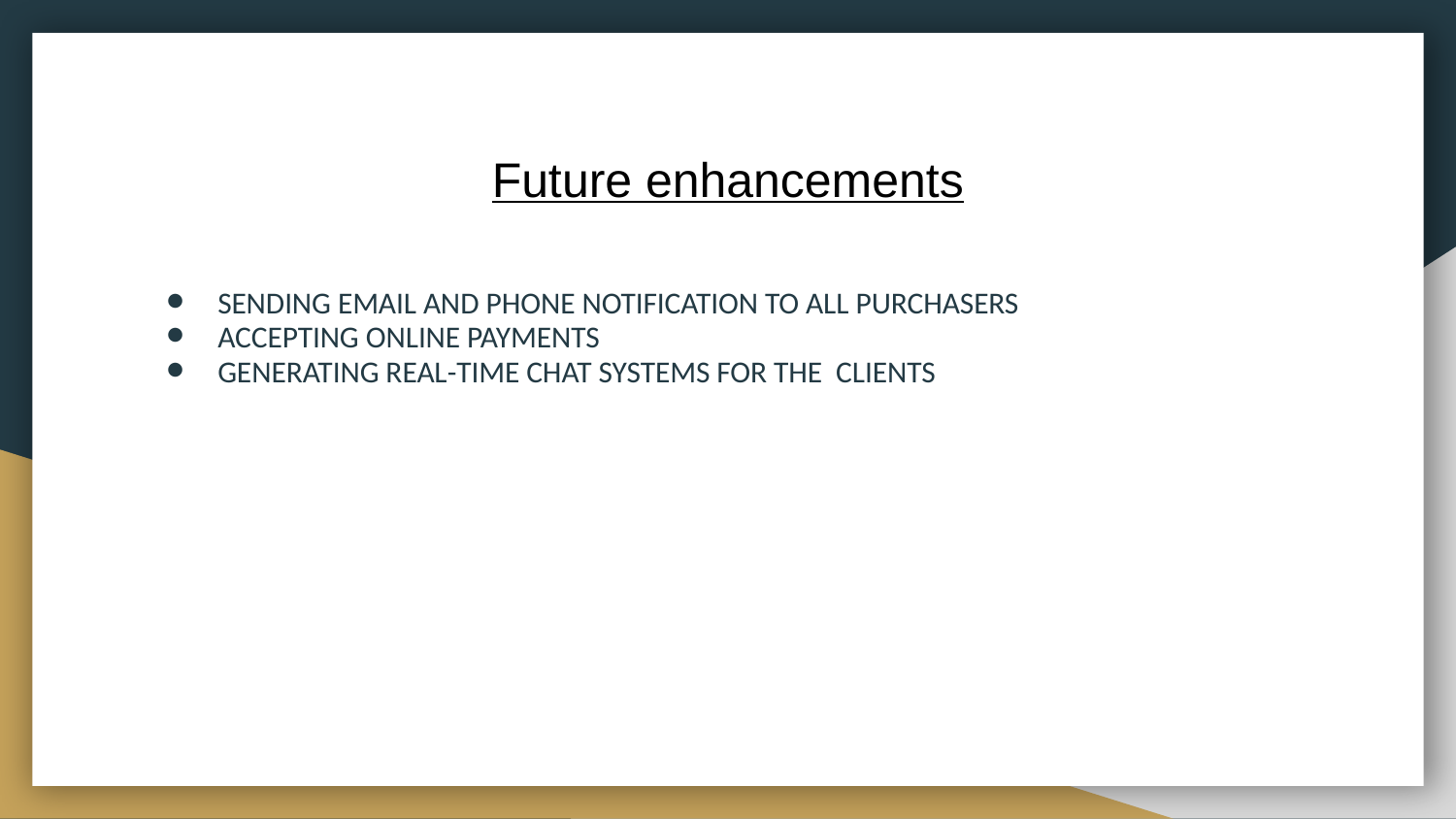

# Future enhancements
SENDING EMAIL AND PHONE NOTIFICATION TO ALL PURCHASERS
ACCEPTING ONLINE PAYMENTS
GENERATING REAL-TIME CHAT SYSTEMS FOR THE  CLIENTS